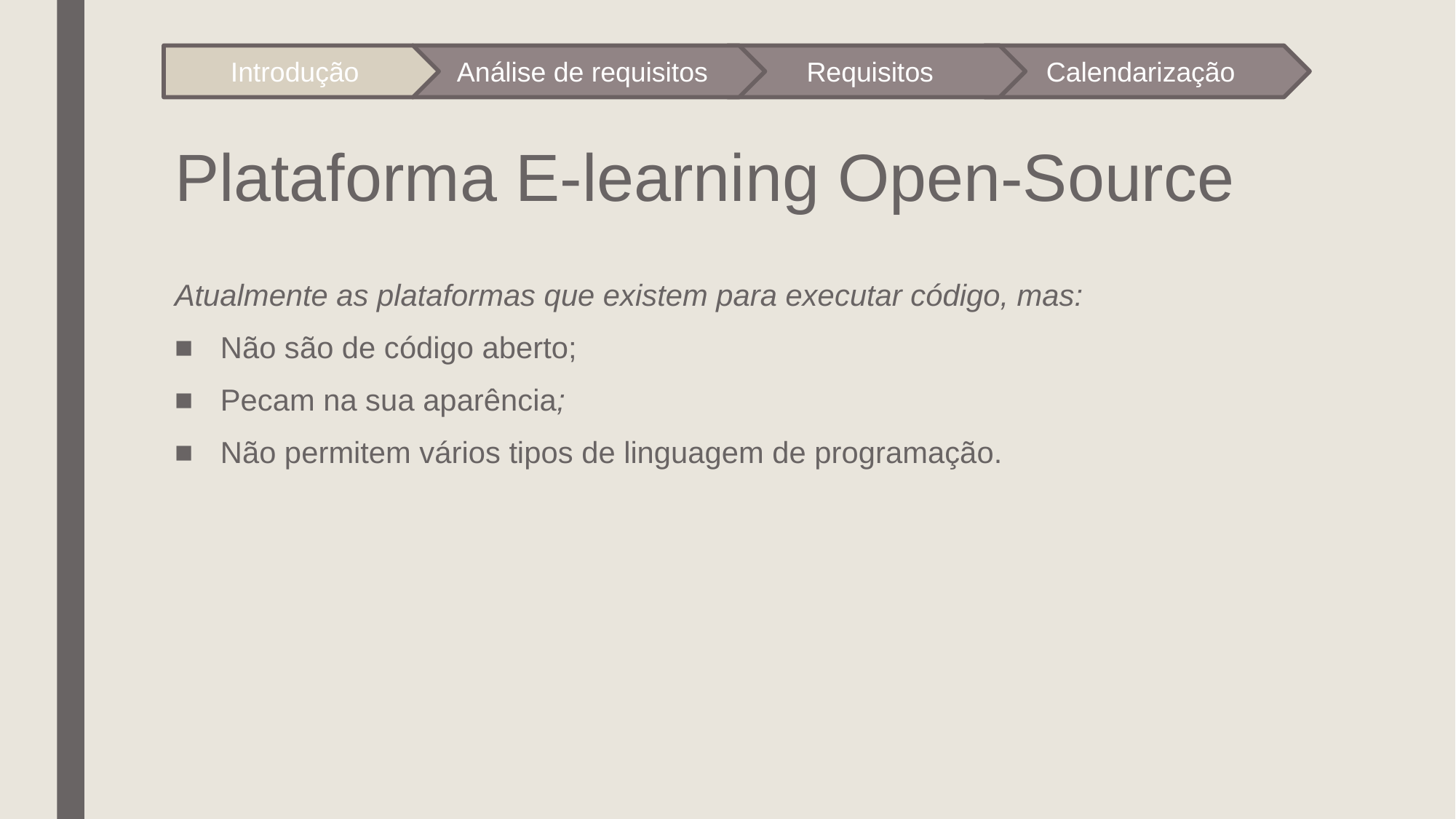

Introdução
Análise de requisitos
Requisitos
Calendarização
# Plataforma E-learning Open-Source
Atualmente as plataformas que existem para executar código, mas:
Não são de código aberto;
Pecam na sua aparência;
Não permitem vários tipos de linguagem de programação.